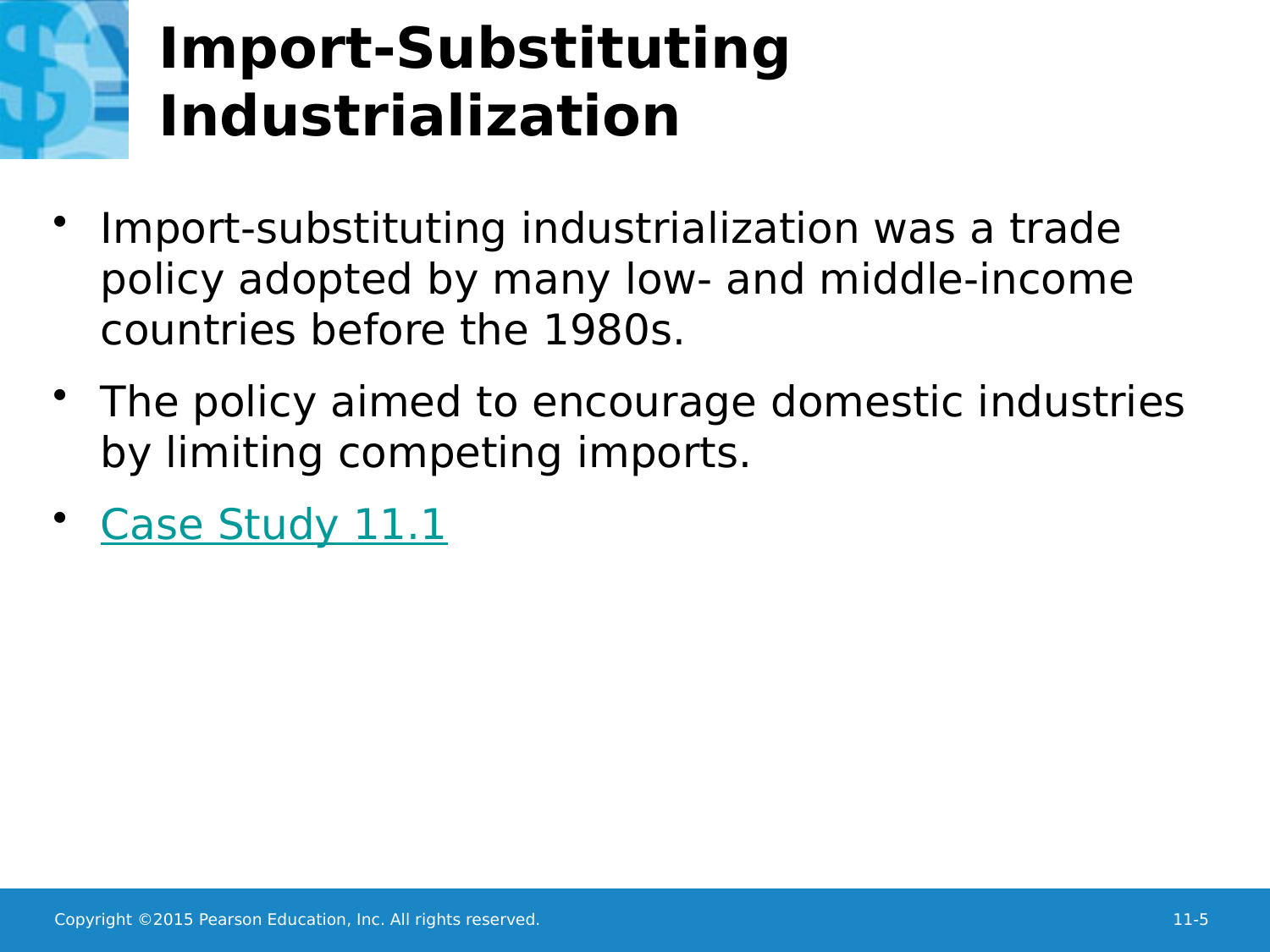

# Import-Substituting Industrialization
Import-substituting industrialization was a trade policy adopted by many low- and middle-income countries before the 1980s.
The policy aimed to encourage domestic industries by limiting competing imports.
Case Study 11.1